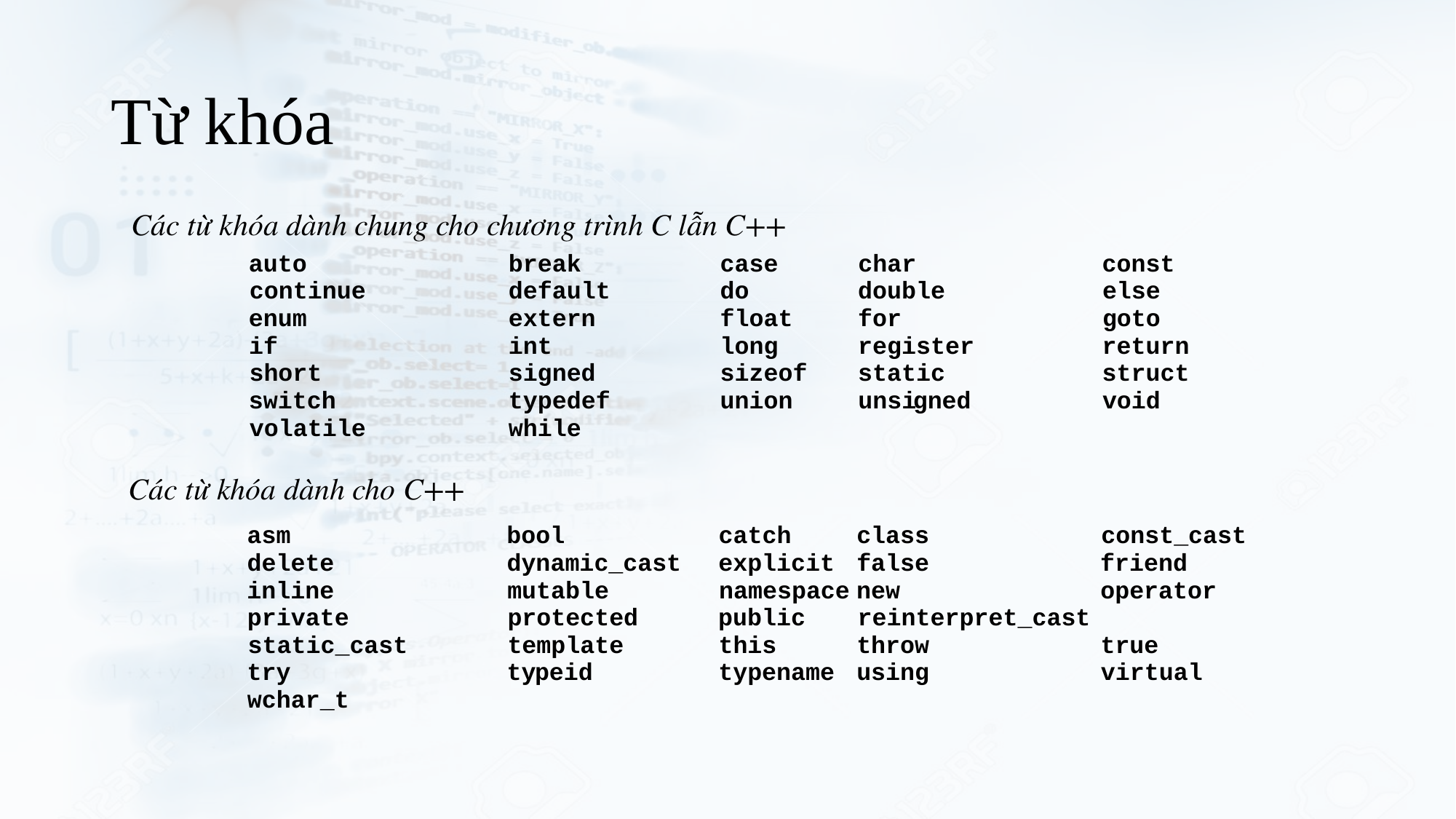

# Từ khóa
Các từ khóa dành chung cho chương trình C lẫn C++
auto
break
case
char
const

continue
default
do
double
else

enum
extern
float
for
goto

if
int
long
register
return

short
signed
sizeof
static
struct

switch
typedef
union
unsi
gned
void

volatile
while

Các từ khóa dành cho C++

asm
bool
catch
class
const_cast

delete
dynamic_cast
explicit
false
friend

inline
mutable
namespace
new
operator

private
protected
public
reinterpret_cast

static_cast
template
this
throw
true

try
ty
peid
typename
using
virtual

wchar_t